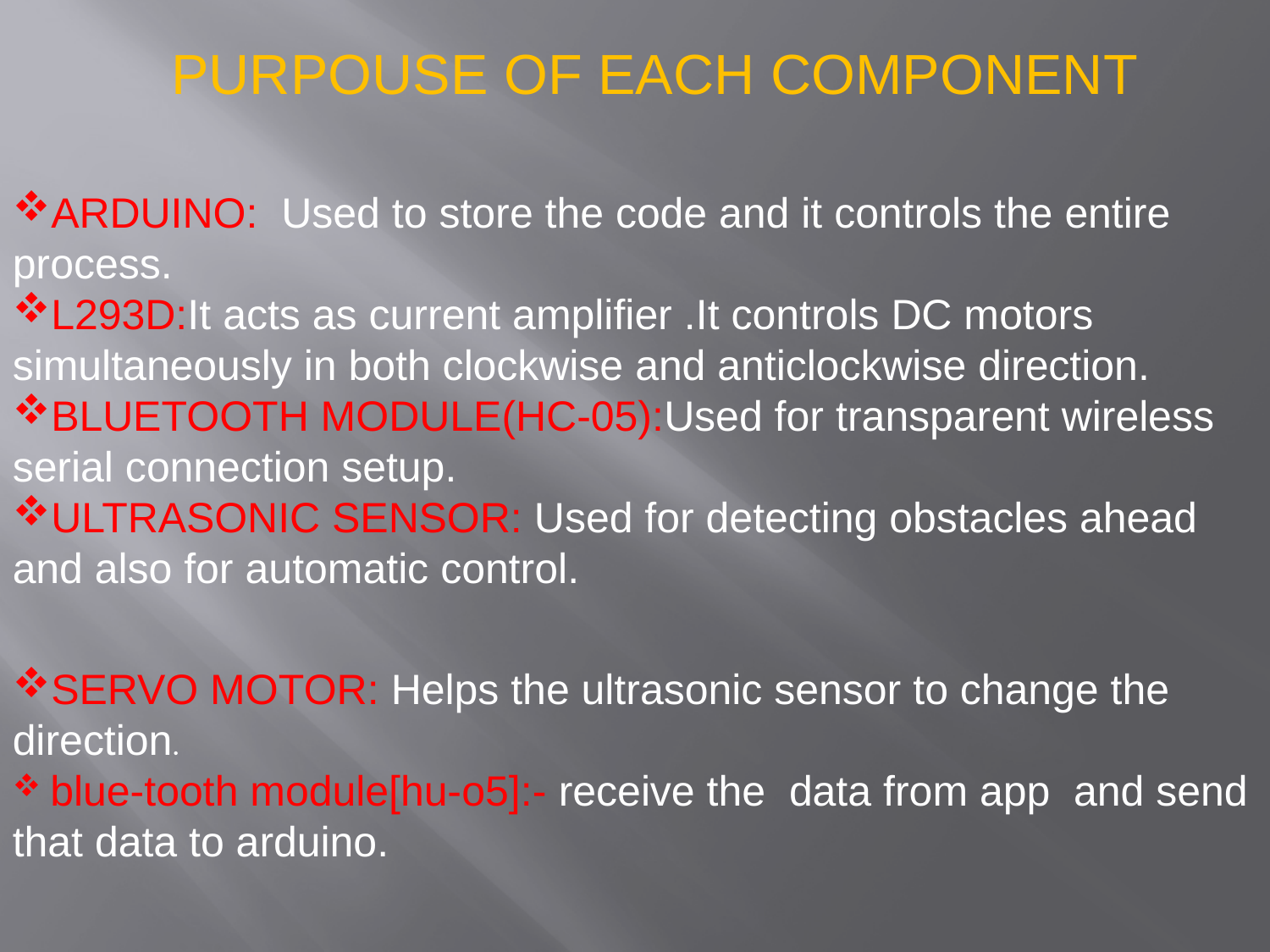

PURPOUSE OF EACH COMPONENT
ARDUINO:  Used to store the code and it controls the entire process.
L293D:It acts as current amplifier .It controls DC motors simultaneously in both clockwise and anticlockwise direction.
BLUETOOTH MODULE(HC-05):Used for transparent wireless serial connection setup.
ULTRASONIC SENSOR: Used for detecting obstacles ahead and also for automatic control.
SERVO MOTOR: Helps the ultrasonic sensor to change the direction.
 blue-tooth module[hu-o5]:- receive the  data from app  and send that data to arduino.